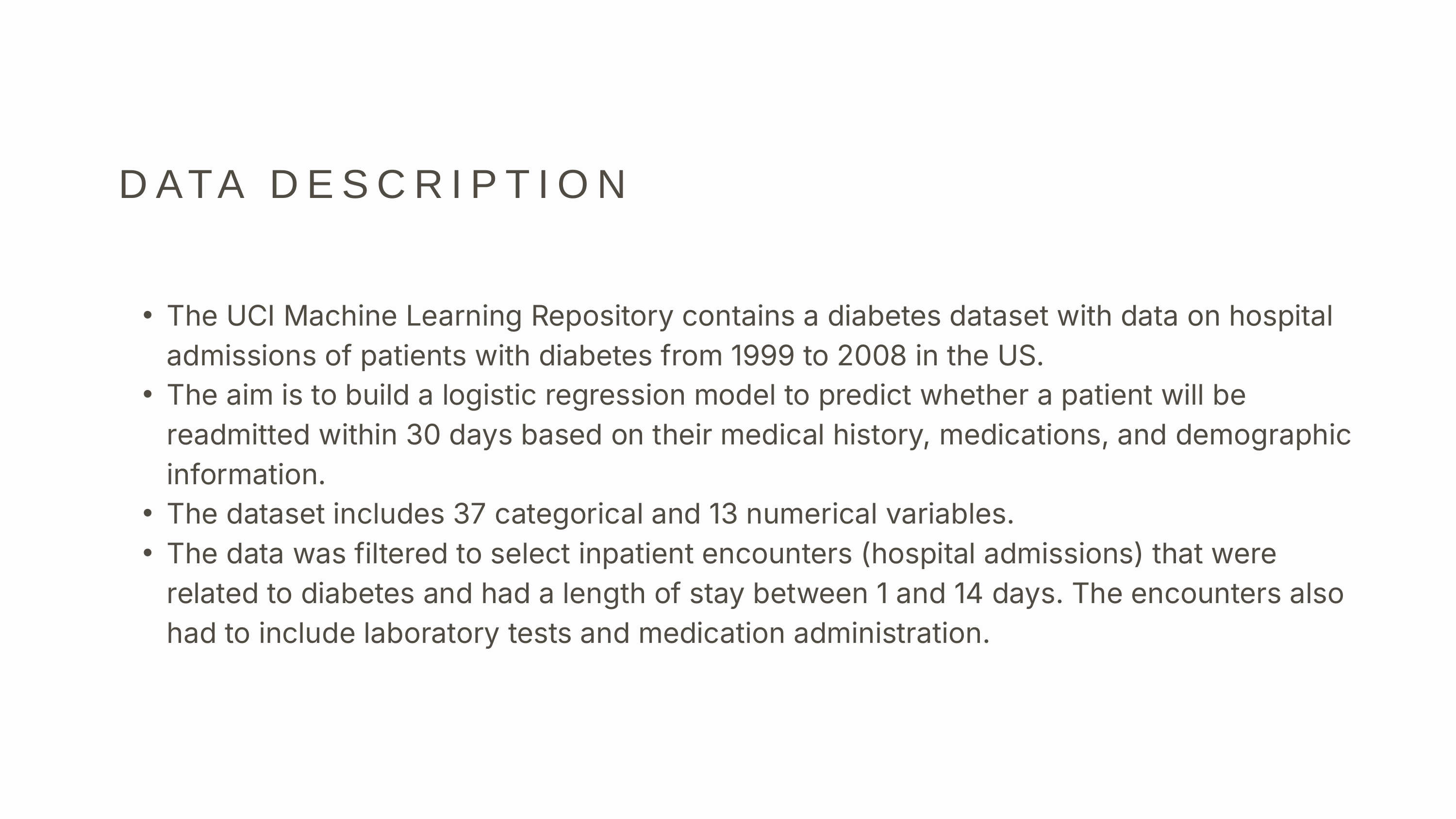

DATA DESCRIPTION
The UCI Machine Learning Repository contains a diabetes dataset with data on hospital admissions of patients with diabetes from 1999 to 2008 in the US.
The aim is to build a logistic regression model to predict whether a patient will be readmitted within 30 days based on their medical history, medications, and demographic information.
The dataset includes 37 categorical and 13 numerical variables.
The data was filtered to select inpatient encounters (hospital admissions) that were related to diabetes and had a length of stay between 1 and 14 days. The encounters also had to include laboratory tests and medication administration.